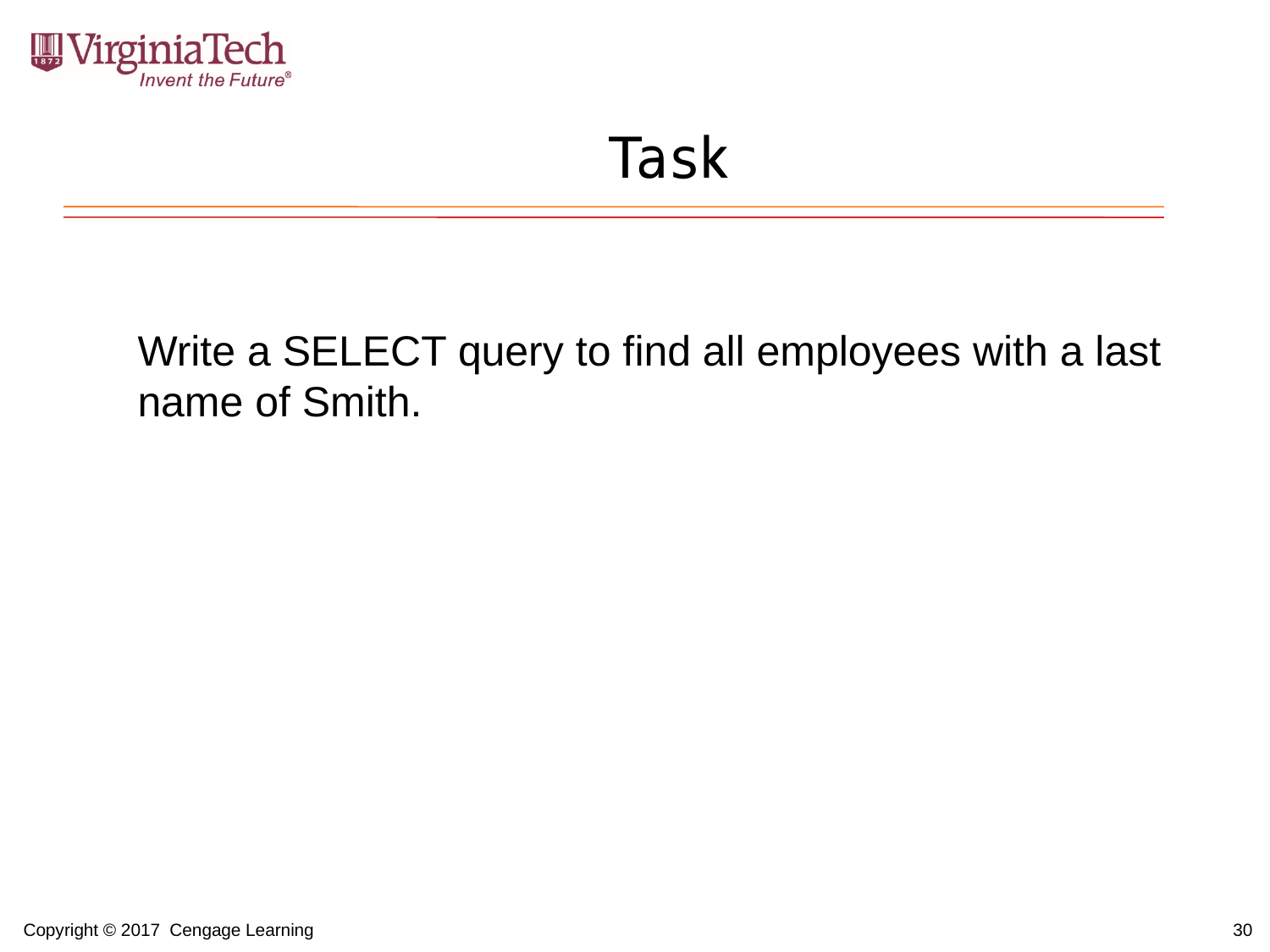

# Task
Write a SELECT query to find all employees with a last name of Smith.
30
Copyright © 2017  Cengage Learning